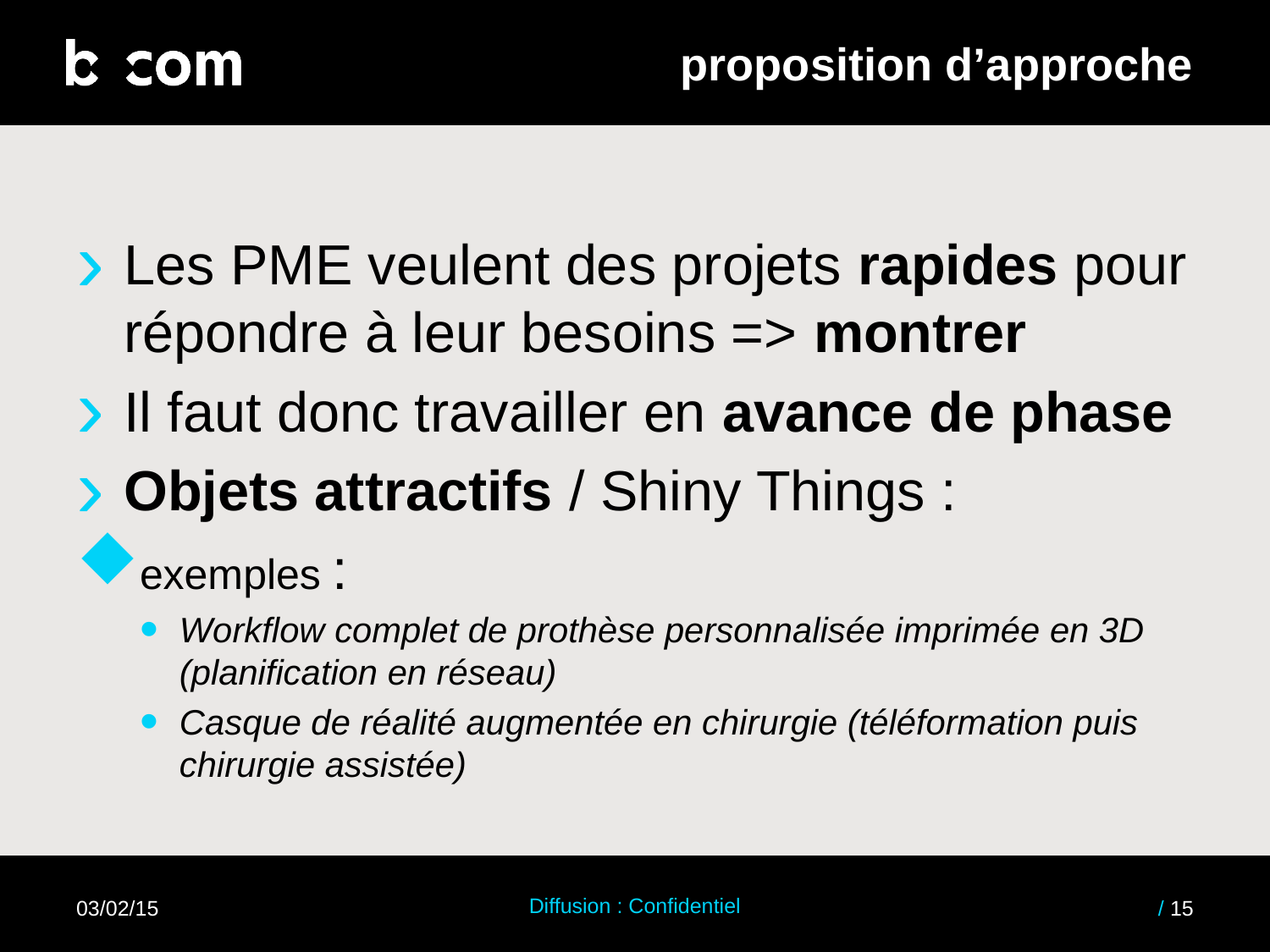

# proposition d’approche
Les PME veulent des projets rapides pour répondre à leur besoins => montrer
Il faut donc travailler en avance de phase
Objets attractifs / Shiny Things :
exemples :
Workflow complet de prothèse personnalisée imprimée en 3D (planification en réseau)
Casque de réalité augmentée en chirurgie (téléformation puis chirurgie assistée)